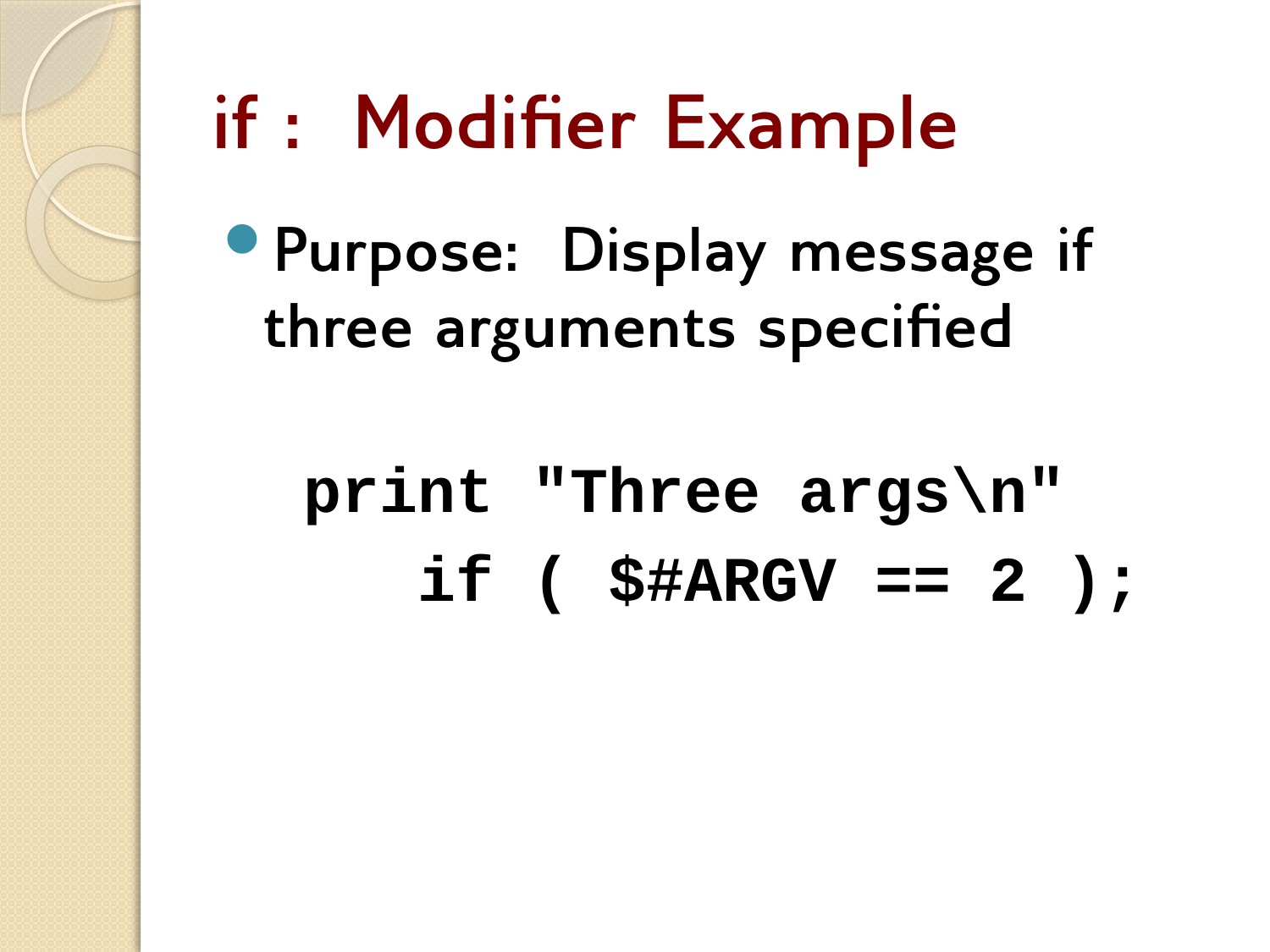

# if :  Modifier Example
Purpose:  Display message if three arguments specified
print "Three args\n"
   if ( $#ARGV == 2 );